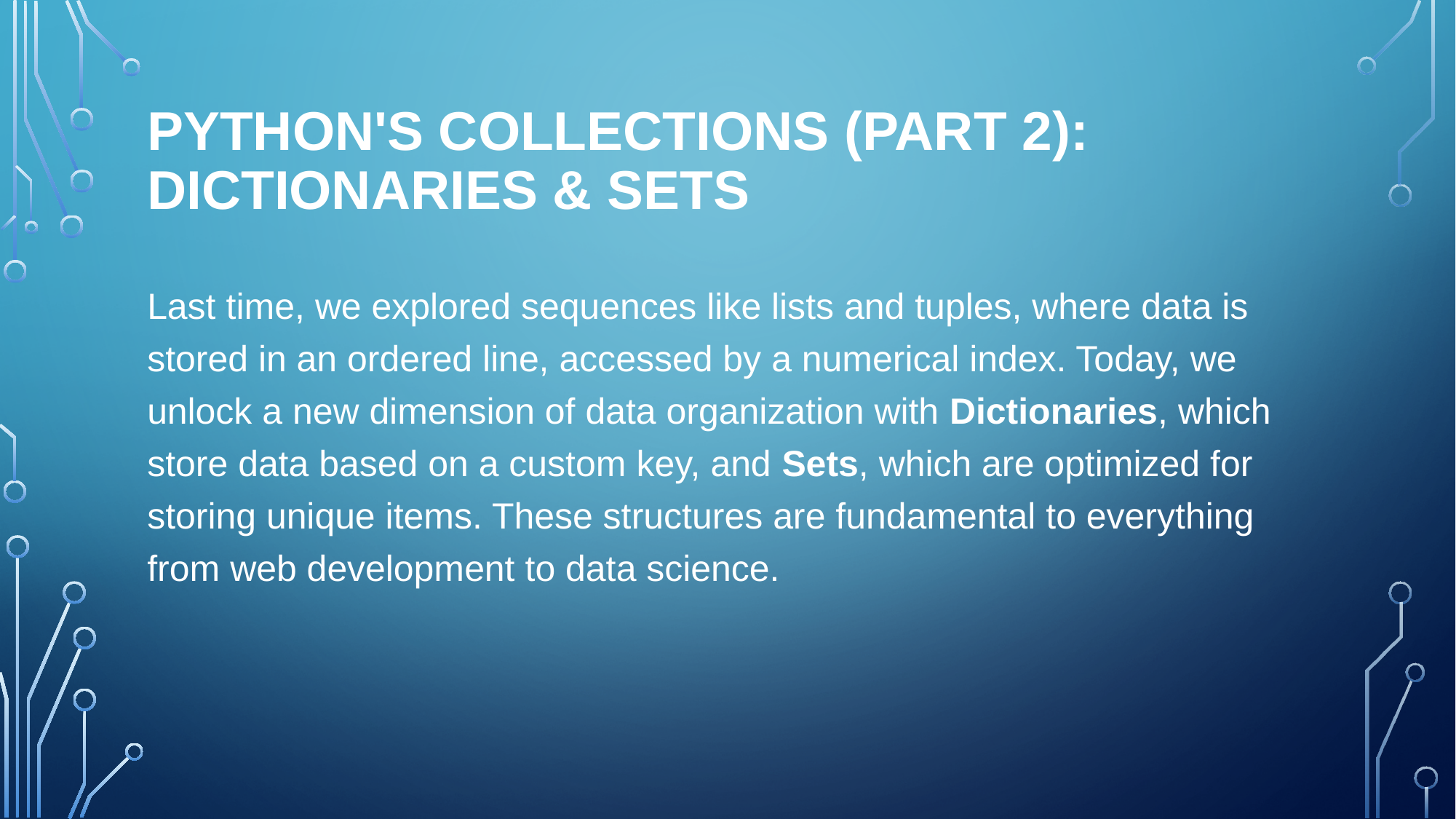

# Python's Collections (Part 2): Dictionaries & Sets
Last time, we explored sequences like lists and tuples, where data is stored in an ordered line, accessed by a numerical index. Today, we unlock a new dimension of data organization with Dictionaries, which store data based on a custom key, and Sets, which are optimized for storing unique items. These structures are fundamental to everything from web development to data science.